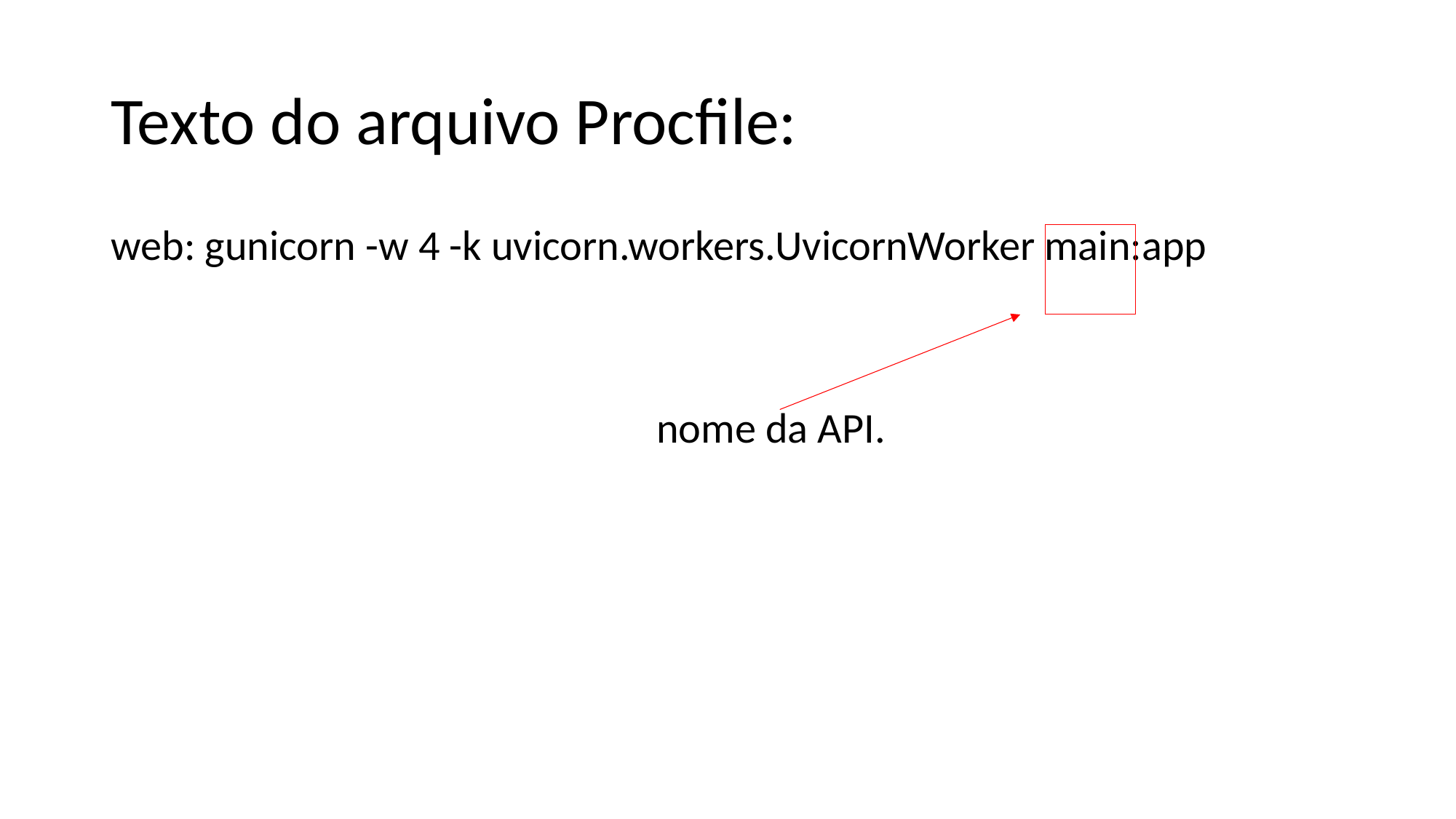

# Texto do arquivo Procfile:
web: gunicorn -w 4 -k uvicorn.workers.UvicornWorker main:app

					nome da API.